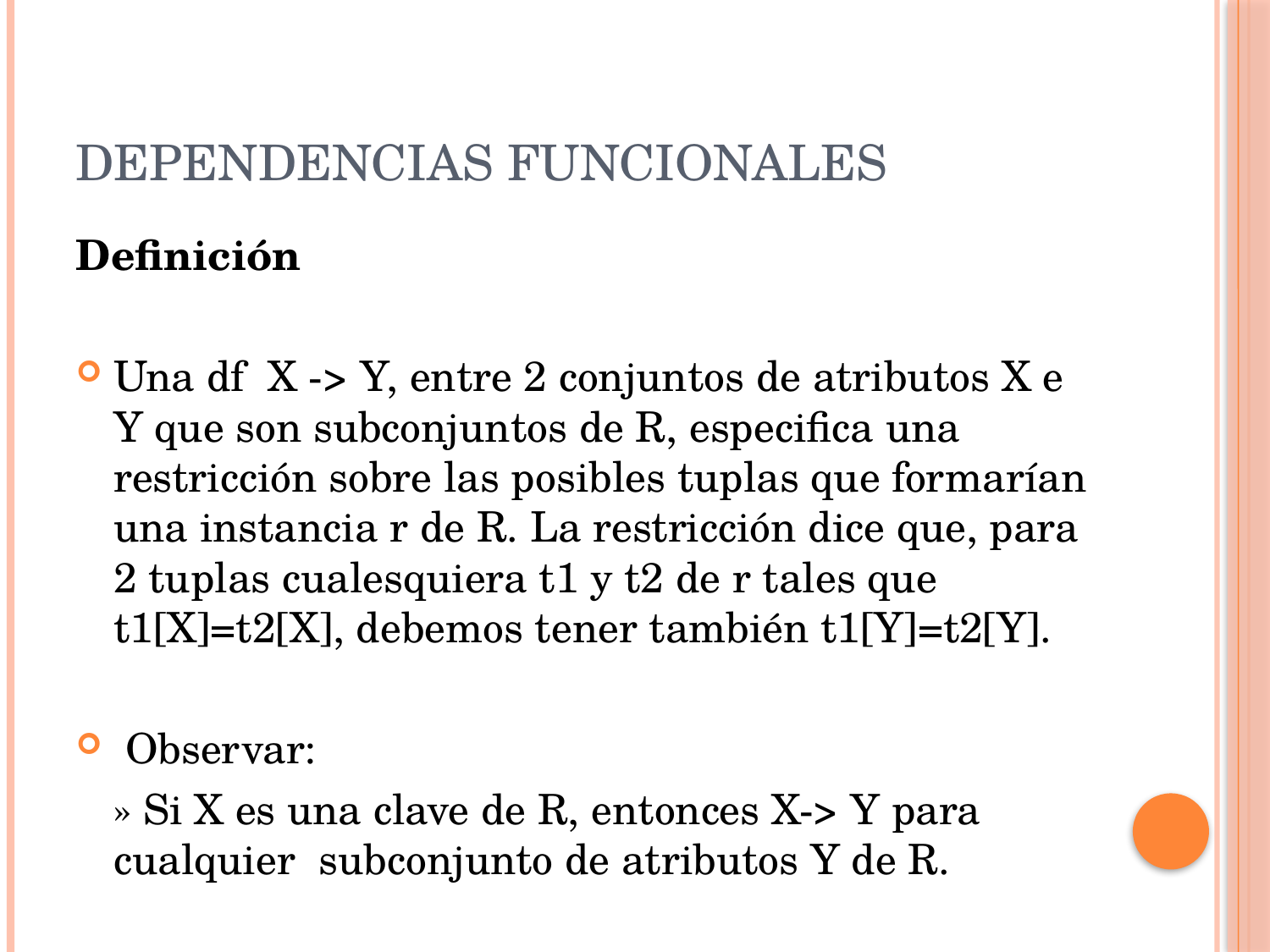

# Dependencias Funcionales
Definición

Una df  X -> Y, entre 2 conjuntos de atributos X e Y que son subconjuntos de R, especifica una restricción sobre las posibles tuplas que formarían una instancia r de R. La restricción dice que, para 2 tuplas cualesquiera t1 y t2 de r tales que t1[X]=t2[X], debemos tener también t1[Y]=t2[Y].

 Observar:
	» Si X es una clave de R, entonces X-> Y para cualquier  subconjunto de atributos Y de R.